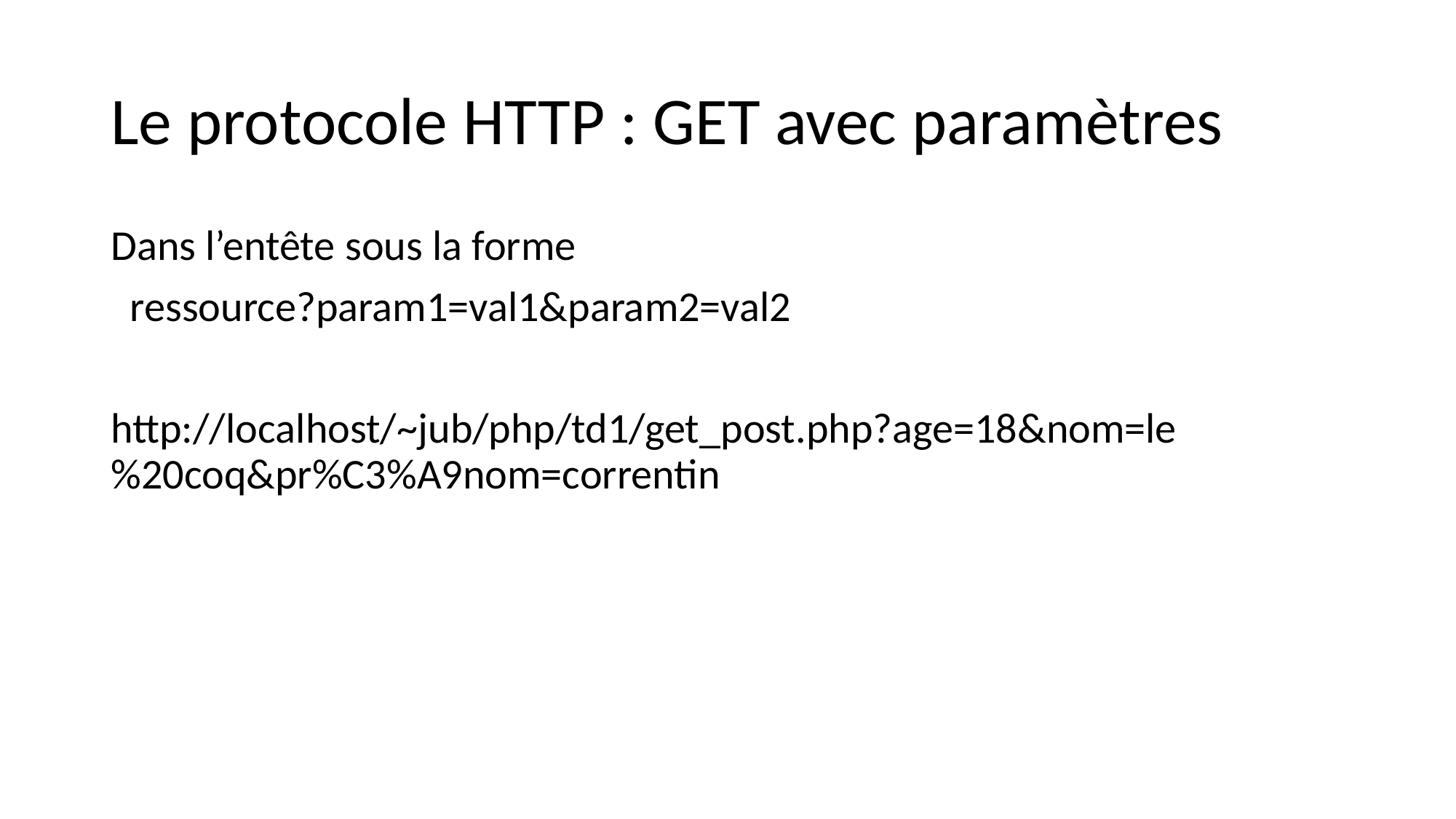

# Le protocole HTTP : GET avec paramètres
Dans l’entête sous la forme
  ressource?param1=val1&param2=val2

http://localhost/~jub/php/td1/get_post.php?age=18&nom=le%20coq&pr%C3%A9nom=correntin